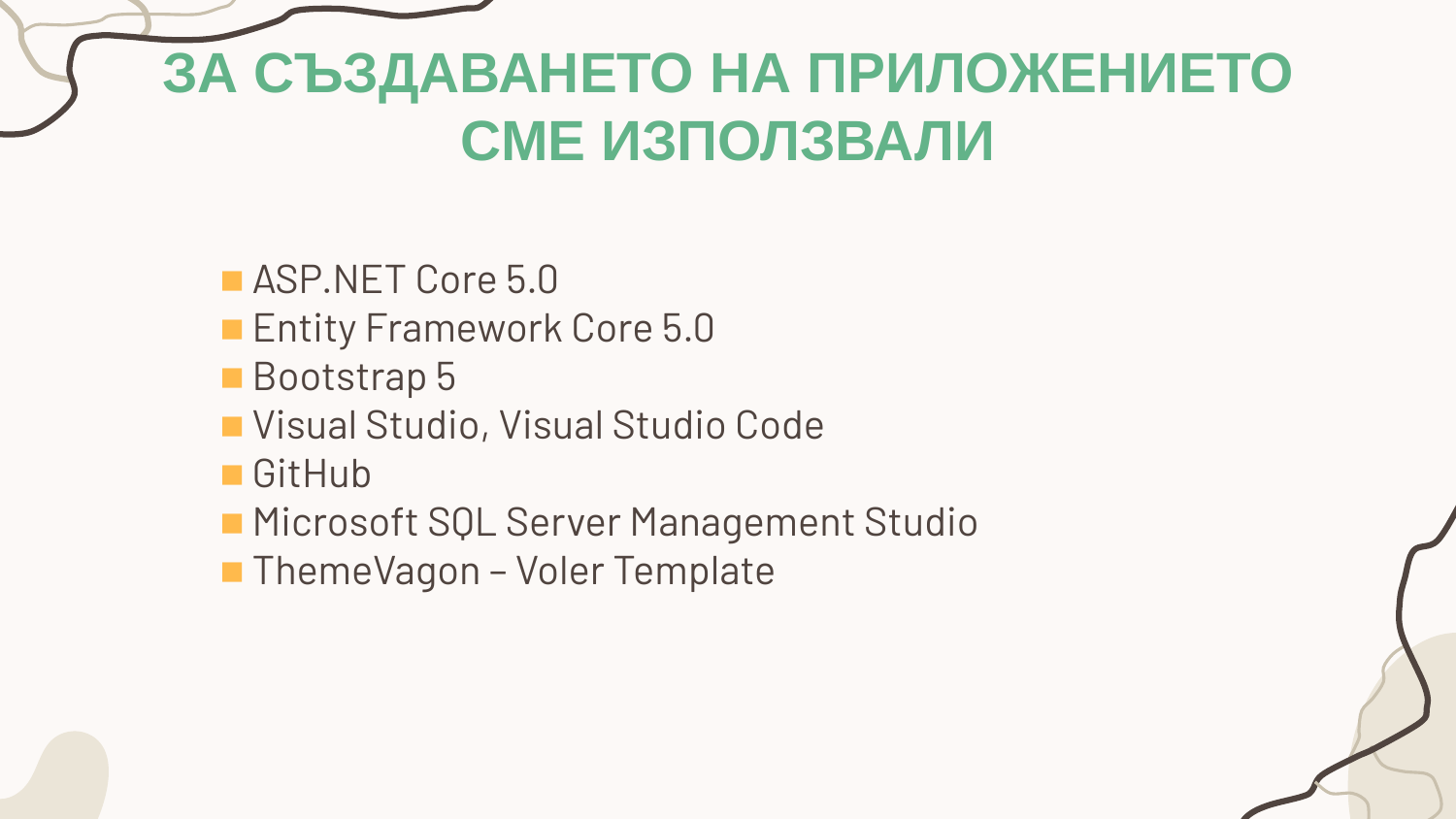

# ЗА СЪЗДАВАНЕТО НА ПРИЛОЖЕНИЕТО СМЕ ИЗПОЛЗВАЛИ
ASP.NET Core 5.0
Entity Framework Core 5.0
Bootstrap 5
Visual Studio, Visual Studio Code
GitHub
Microsoft SQL Server Management Studio
ThemeVagon – Voler Template